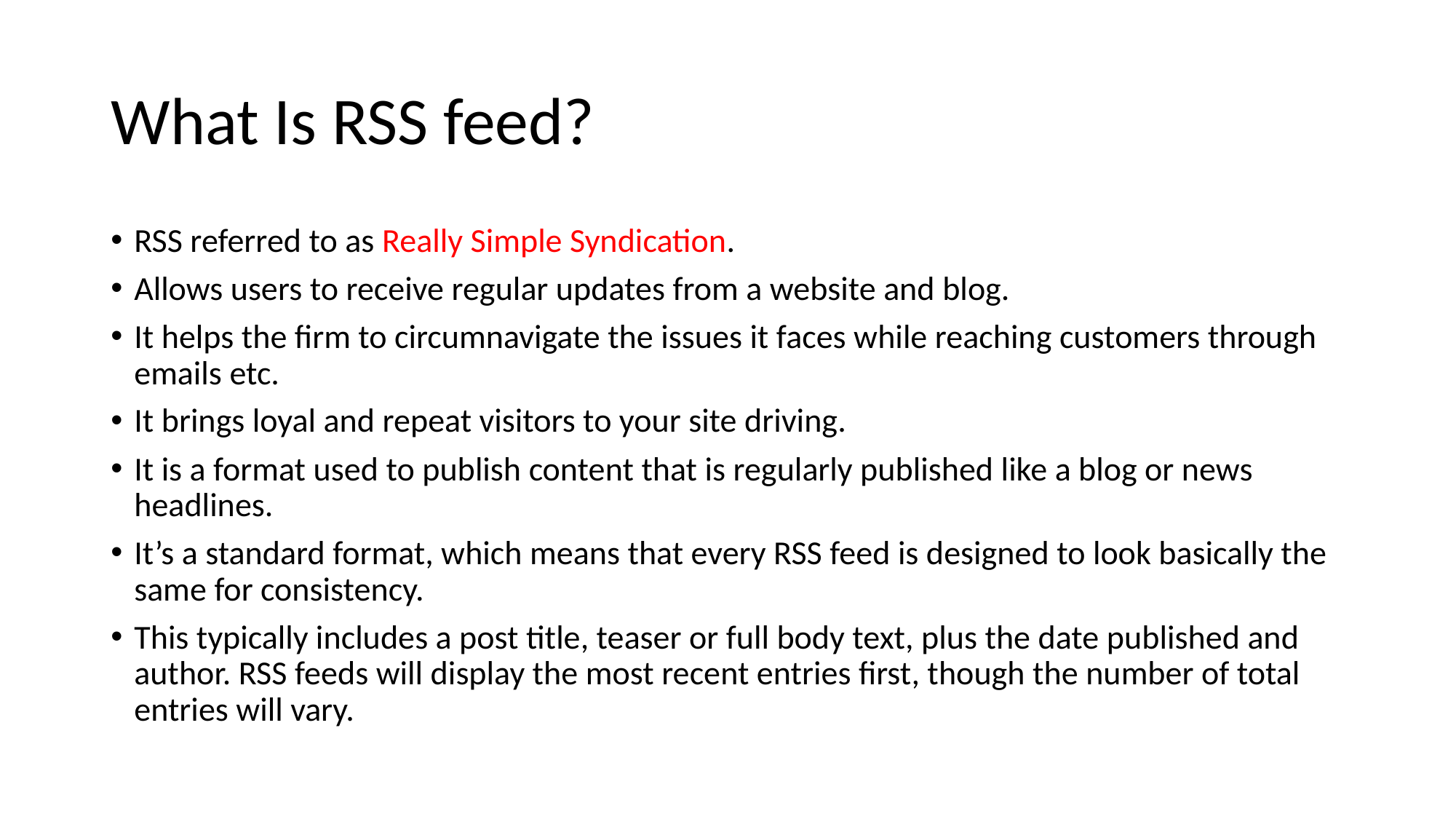

# What Is RSS feed?
RSS referred to as Really Simple Syndication.
Allows users to receive regular updates from a website and blog.
It helps the firm to circumnavigate the issues it faces while reaching customers through emails etc.
It brings loyal and repeat visitors to your site driving.
It is a format used to publish content that is regularly published like a blog or news headlines.
It’s a standard format, which means that every RSS feed is designed to look basically the same for consistency.
This typically includes a post title, teaser or full body text, plus the date published and author. RSS feeds will display the most recent entries first, though the number of total entries will vary.